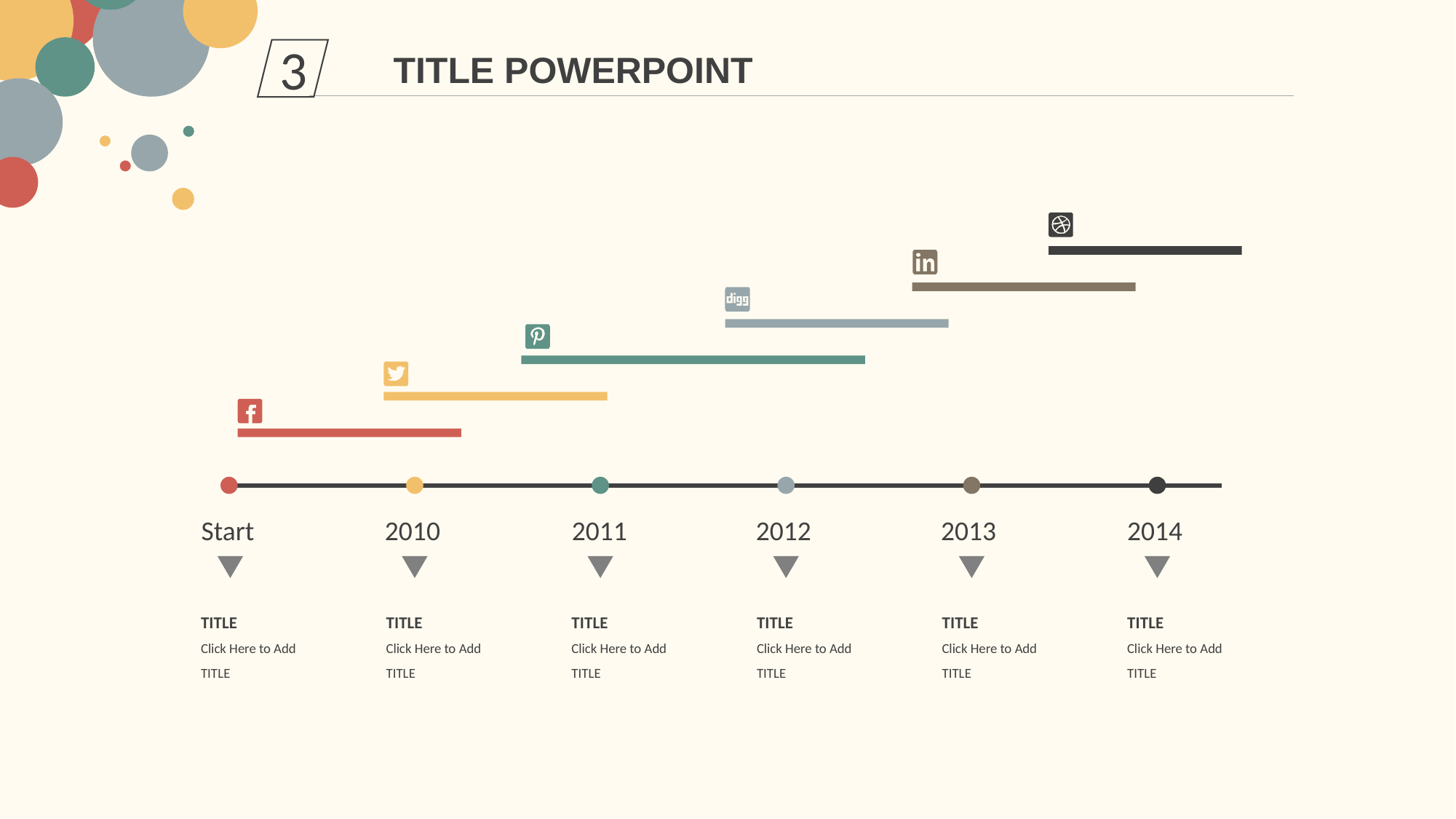

3
TITLE POWERPOINT

Start
2010
2011
2012
2013
2014

TITLE
Click Here to Add TITLE
TITLE
Click Here to Add TITLE
TITLE
Click Here to Add TITLE
TITLE
Click Here to Add TITLE
TITLE
Click Here to Add TITLE
TITLE
Click Here to Add TITLE